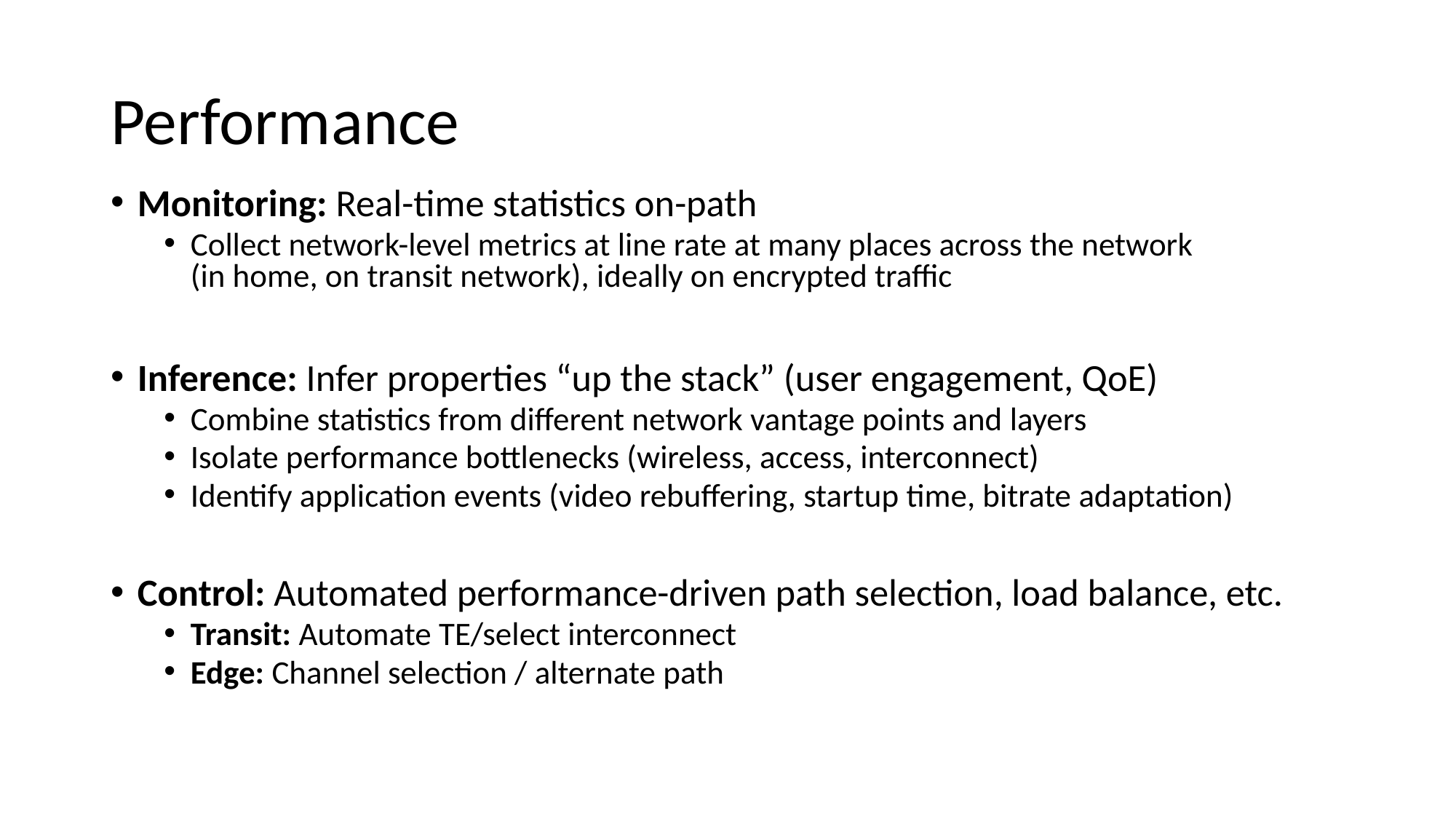

# Performance
Monitoring: Real-time statistics on-path
Collect network-level metrics at line rate at many places across the network
(in home, on transit network), ideally on encrypted traffic

Inference: Infer properties “up the stack” (user engagement, QoE)
Combine statistics from different network vantage points and layers
Isolate performance bottlenecks (wireless, access, interconnect)
Identify application events (video rebuffering, startup time, bitrate adaptation)

Control: Automated performance-driven path selection, load balance, etc.
Transit: Automate TE/select interconnect
Edge: Channel selection / alternate path